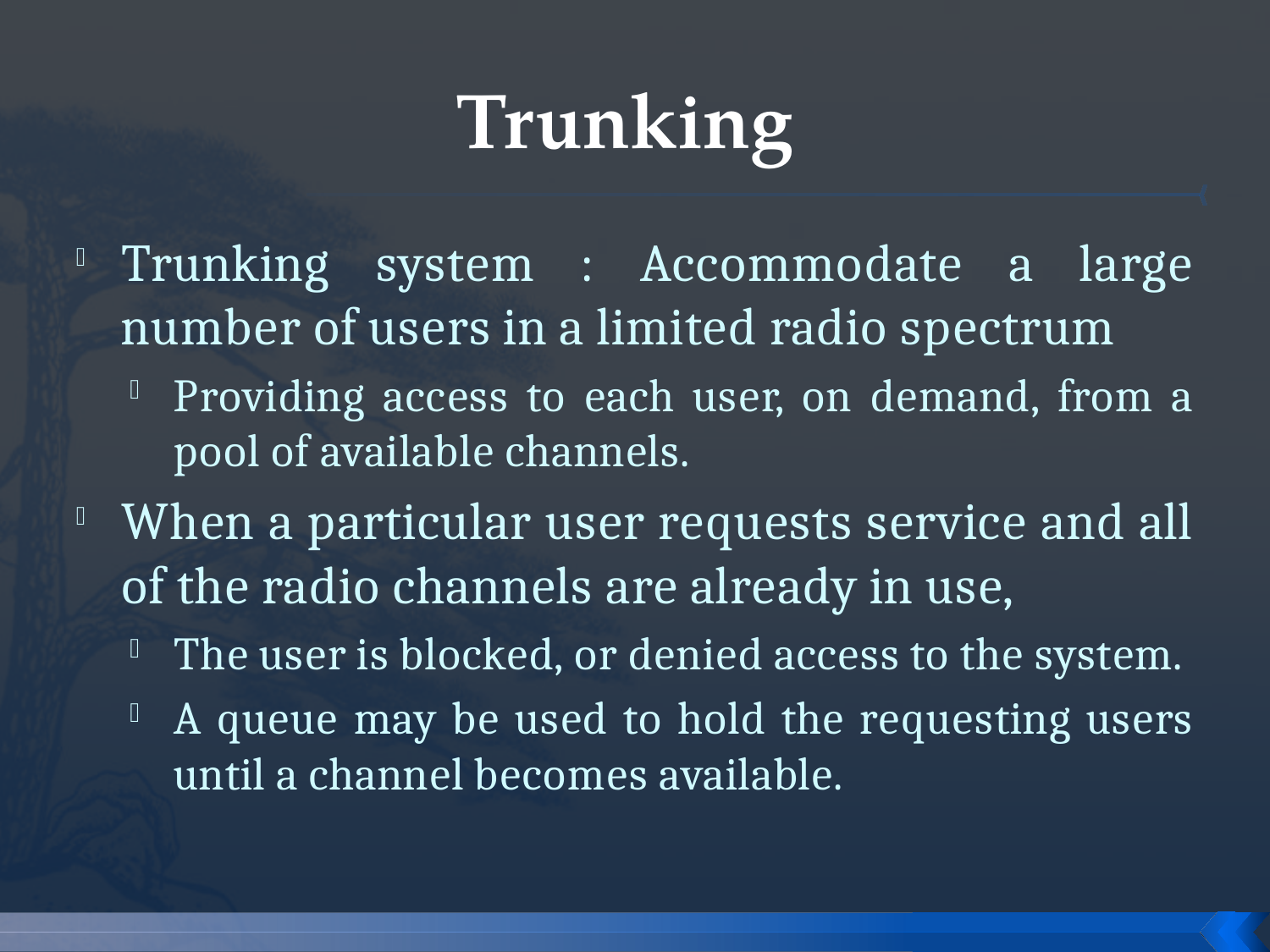

# Trunking
Trunking system : Accommodate a large number of users in a limited radio spectrum
Providing access to each user, on demand, from a pool of available channels.
When a particular user requests service and all of the radio channels are already in use,
The user is blocked, or denied access to the system.
A queue may be used to hold the requesting users until a channel becomes available.